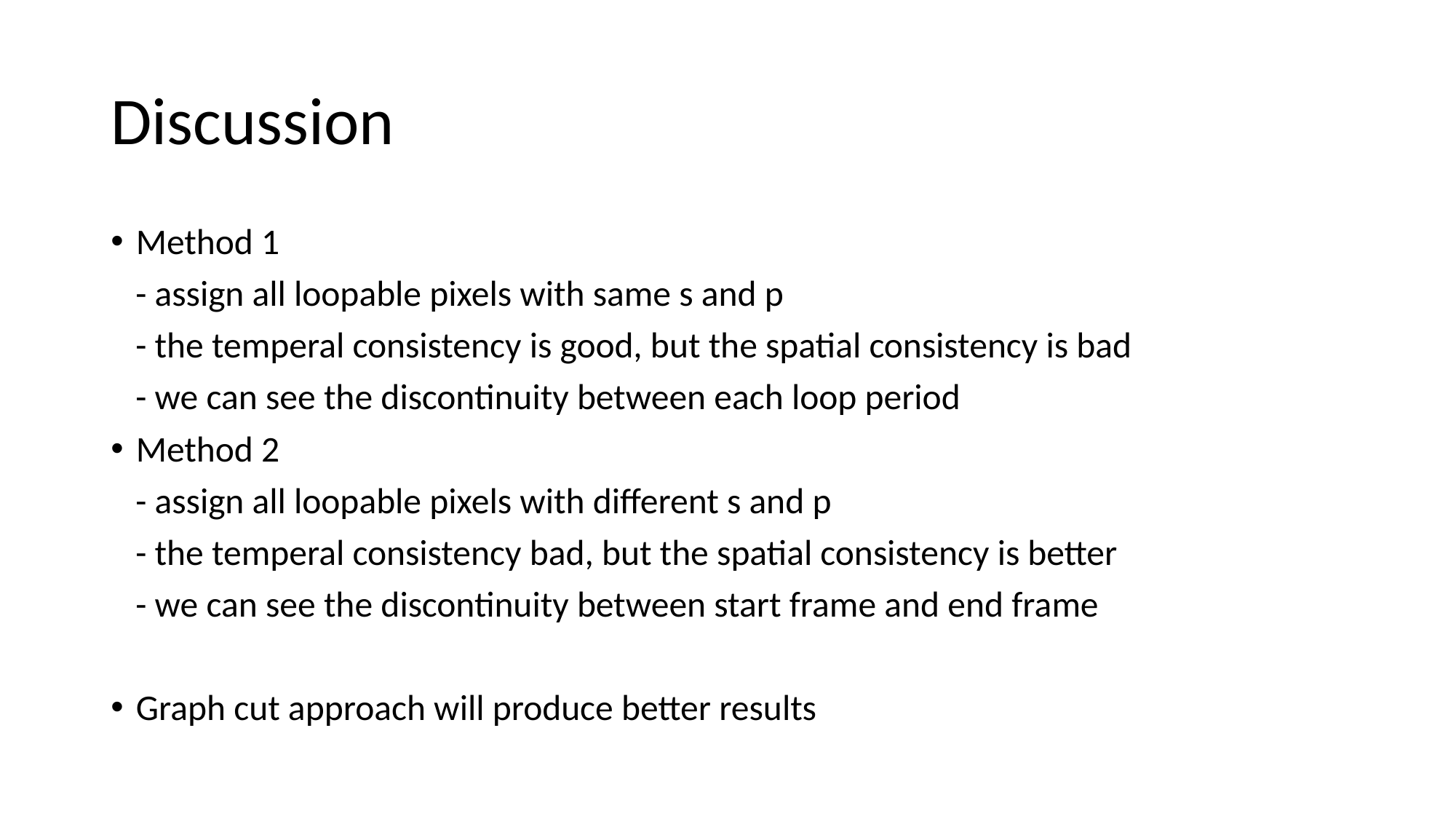

# Discussion
Method 1
   - assign all loopable pixels with same s and p
   - the temperal consistency is good, but the spatial consistency is bad
   - we can see the discontinuity between each loop period
Method 2
   - assign all loopable pixels with different s and p
   - the temperal consistency bad, but the spatial consistency is better
   - we can see the discontinuity between start frame and end frame

Graph cut approach will produce better results